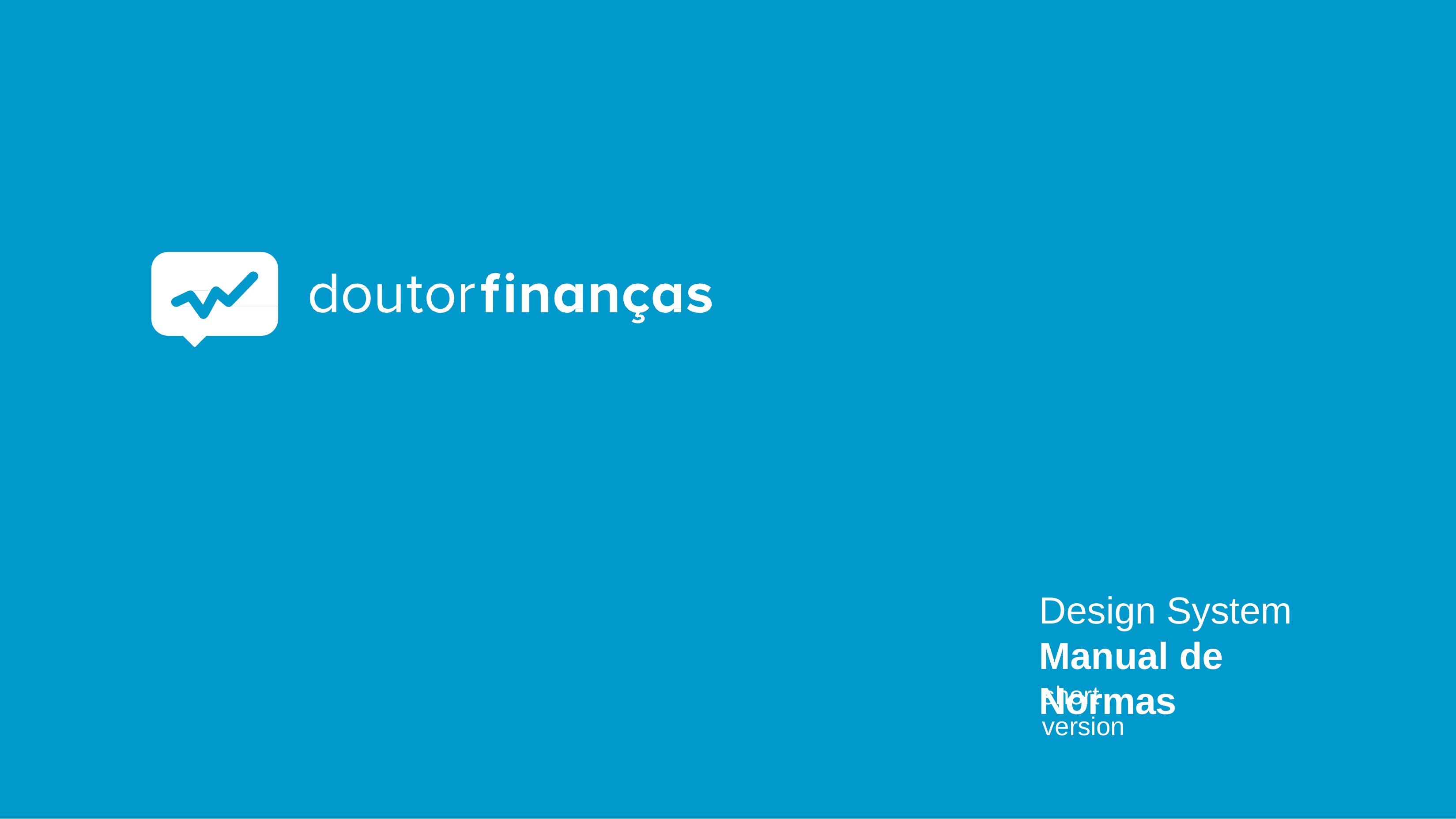

# Design System
Manual de Normas
short version